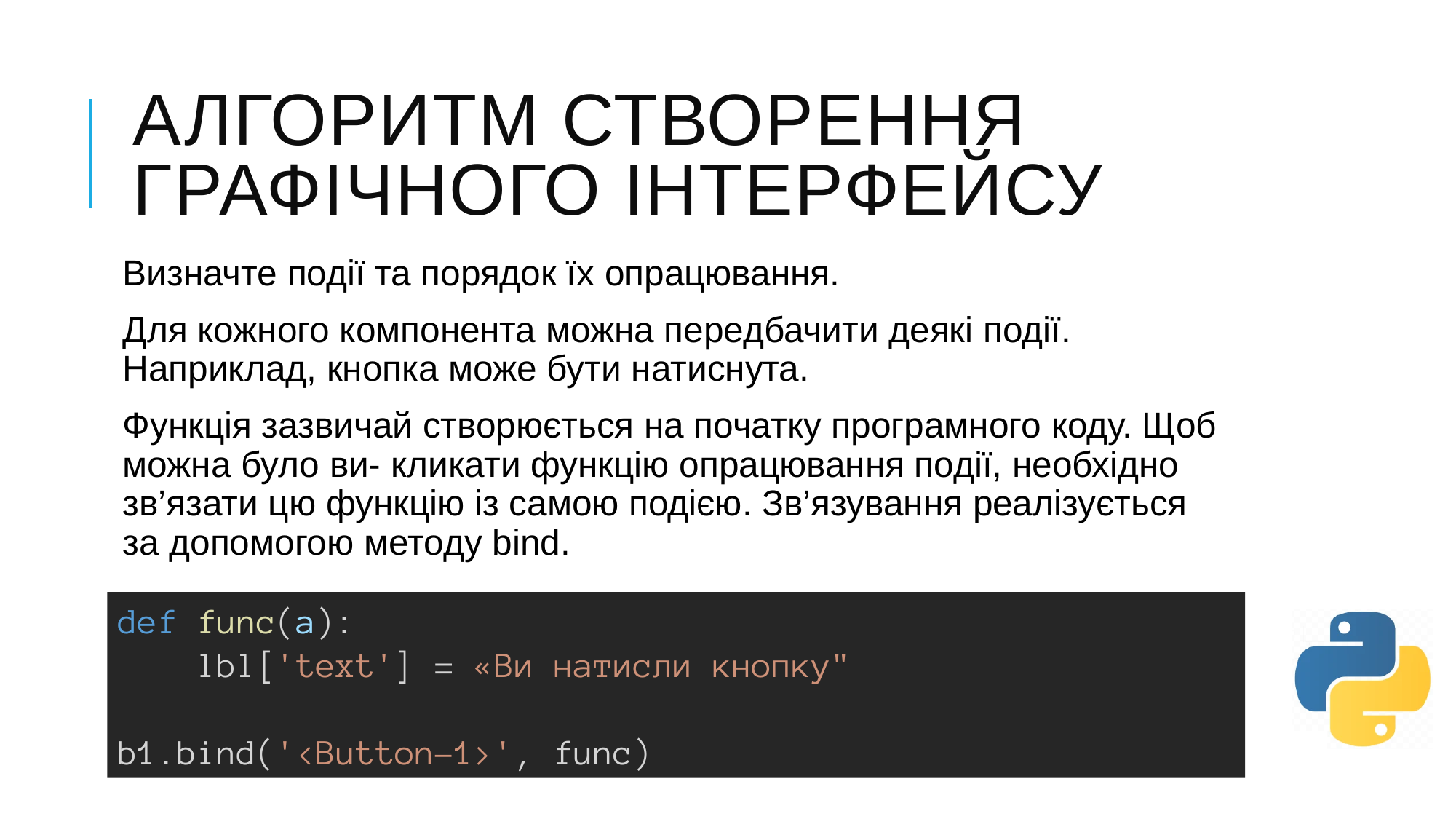

# алгоритм створення графічного інтерфейсу
Визначте події та порядок їх опрацювання.
Для кожного компонента можна передбачити деякі події. Наприклад, кнопка може бути натиснута.
Функція зазвичай створюється на початку програмного коду. Щоб можна було ви- кликати функцію опрацювання події, необхідно зв’язати цю функцію із самою подією. Зв’язування реалізується за допомогою методу bind.
def func(a):
    lbl['text'] = «Ви натисли кнопку"
    
b1.bind('<Button-1>', func)